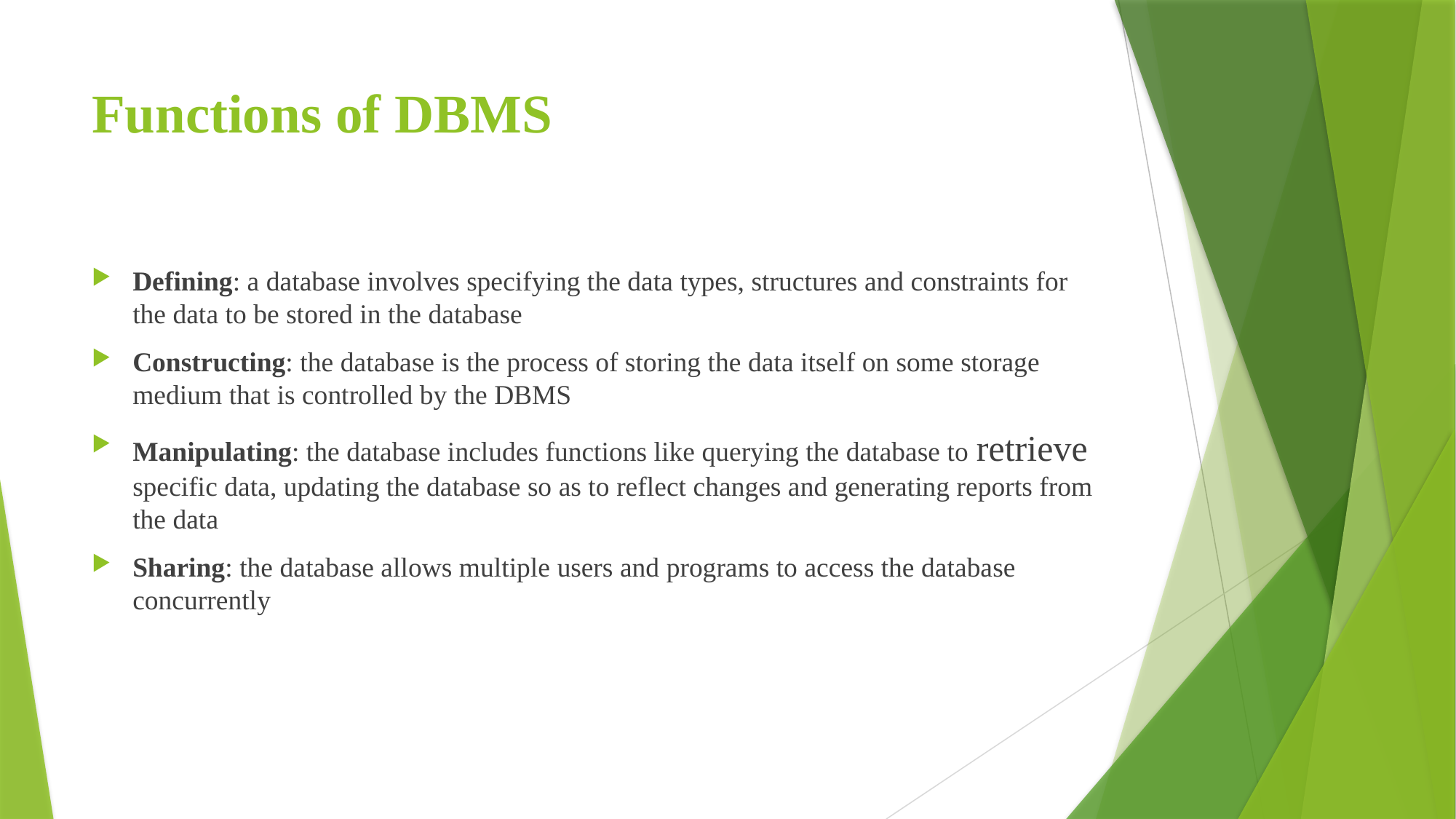

# Functions of DBMS
Defining: a database involves specifying the data types, structures and constraints for the data to be stored in the database
Constructing: the database is the process of storing the data itself on some storage medium that is controlled by the DBMS
Manipulating: the database includes functions like querying the database to retrieve specific data, updating the database so as to reflect changes and generating reports from the data
Sharing: the database allows multiple users and programs to access the database concurrently